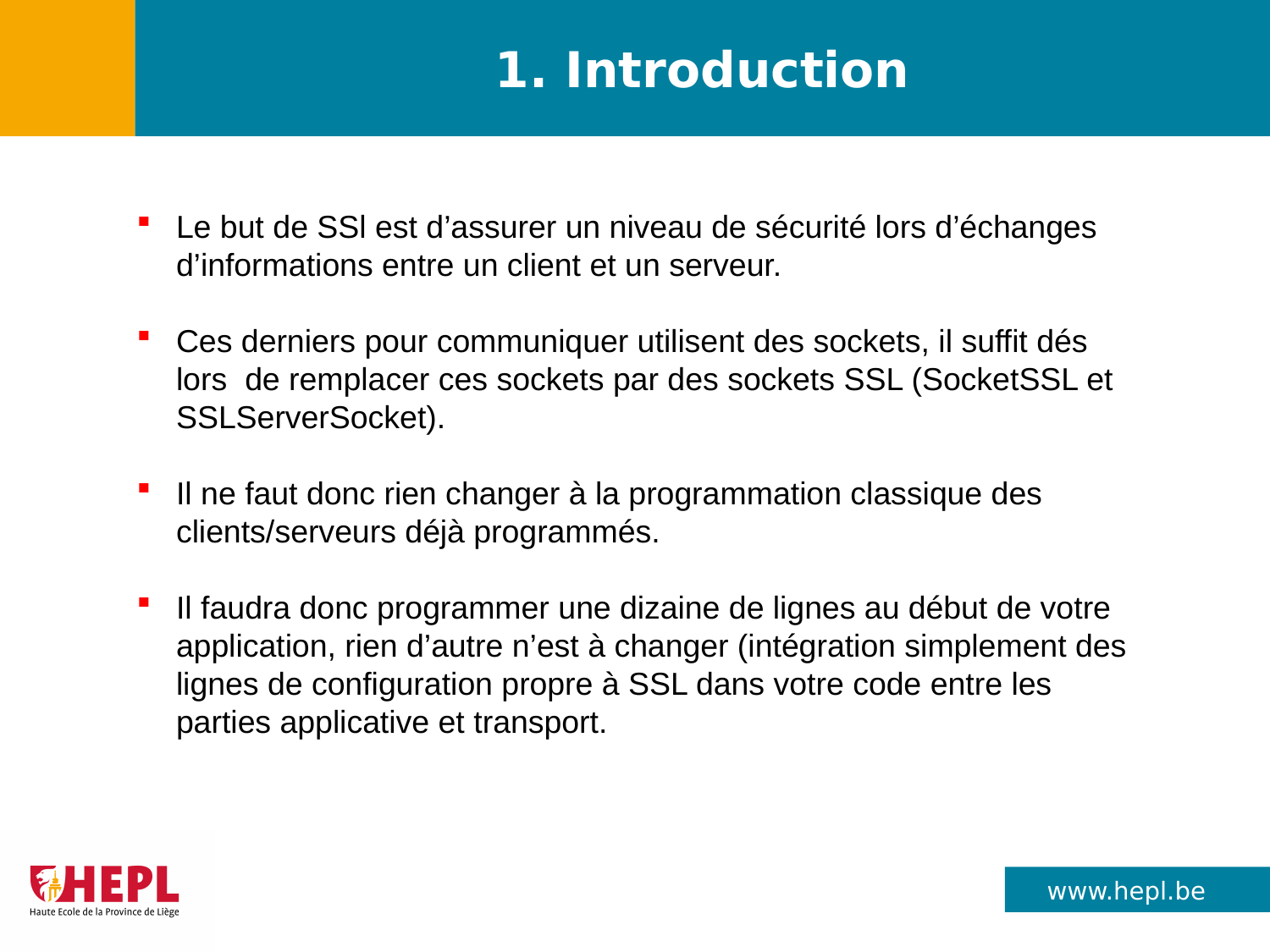

# 1. Introduction
Le but de SSl est d’assurer un niveau de sécurité lors d’échanges d’informations entre un client et un serveur.

Ces derniers pour communiquer utilisent des sockets, il suffit dés lors  de remplacer ces sockets par des sockets SSL (SocketSSL et SSLServerSocket).

Il ne faut donc rien changer à la programmation classique des clients/serveurs déjà programmés.

Il faudra donc programmer une dizaine de lignes au début de votre application, rien d’autre n’est à changer (intégration simplement des lignes de configuration propre à SSL dans votre code entre les parties applicative et transport.